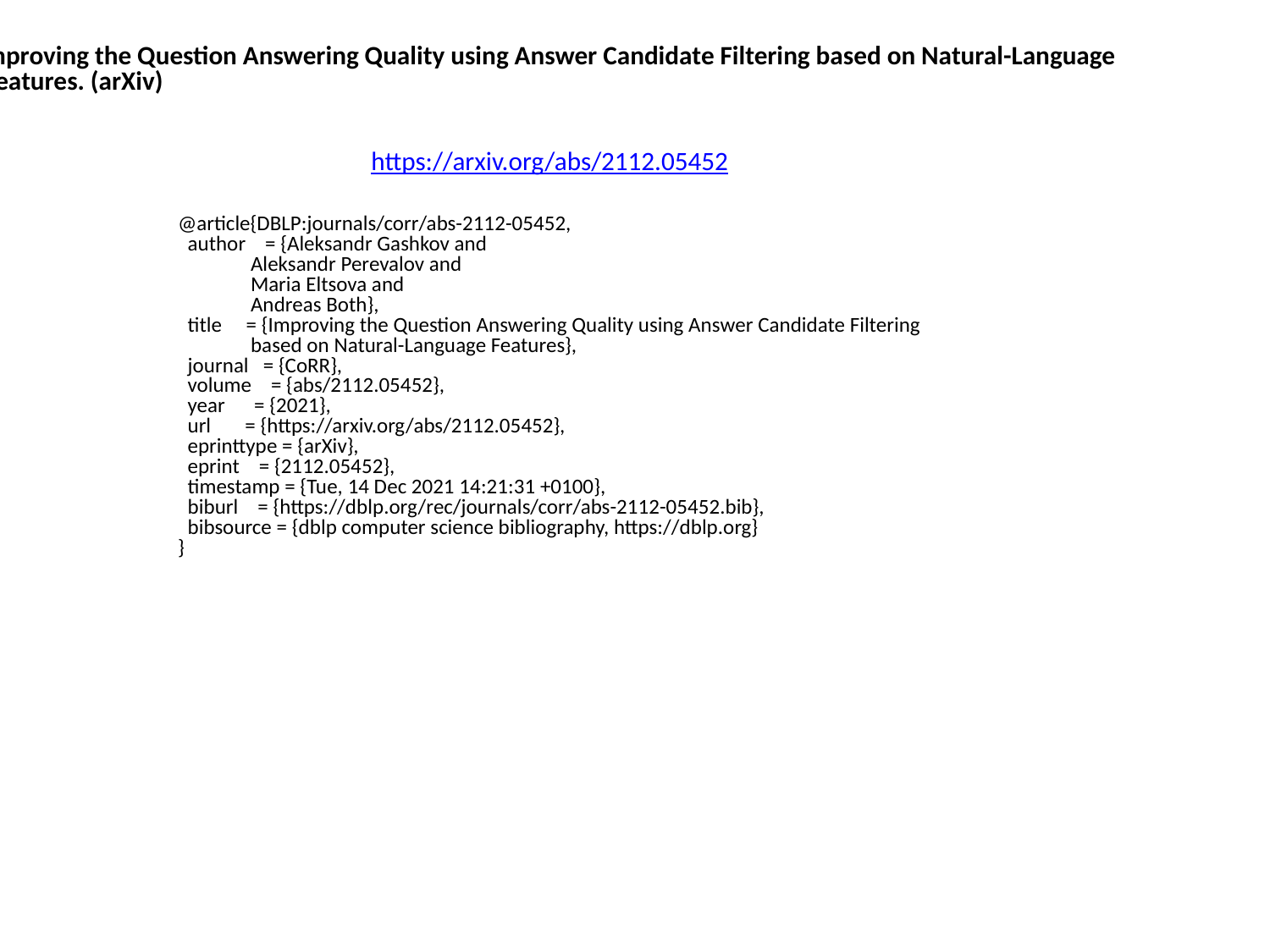

Improving the Question Answering Quality using Answer Candidate Filtering based on Natural-Language
 Features. (arXiv)

https://arxiv.org/abs/2112.05452

@article{DBLP:journals/corr/abs-2112-05452,
  author    = {Aleksandr Gashkov and
               Aleksandr Perevalov and
               Maria Eltsova and
               Andreas Both},
  title     = {Improving the Question Answering Quality using Answer Candidate Filtering
               based on Natural-Language Features},
  journal   = {CoRR},
  volume    = {abs/2112.05452},
  year      = {2021},
  url       = {https://arxiv.org/abs/2112.05452},
  eprinttype = {arXiv},
  eprint    = {2112.05452},
  timestamp = {Tue, 14 Dec 2021 14:21:31 +0100},
  biburl    = {https://dblp.org/rec/journals/corr/abs-2112-05452.bib},
  bibsource = {dblp computer science bibliography, https://dblp.org}
}